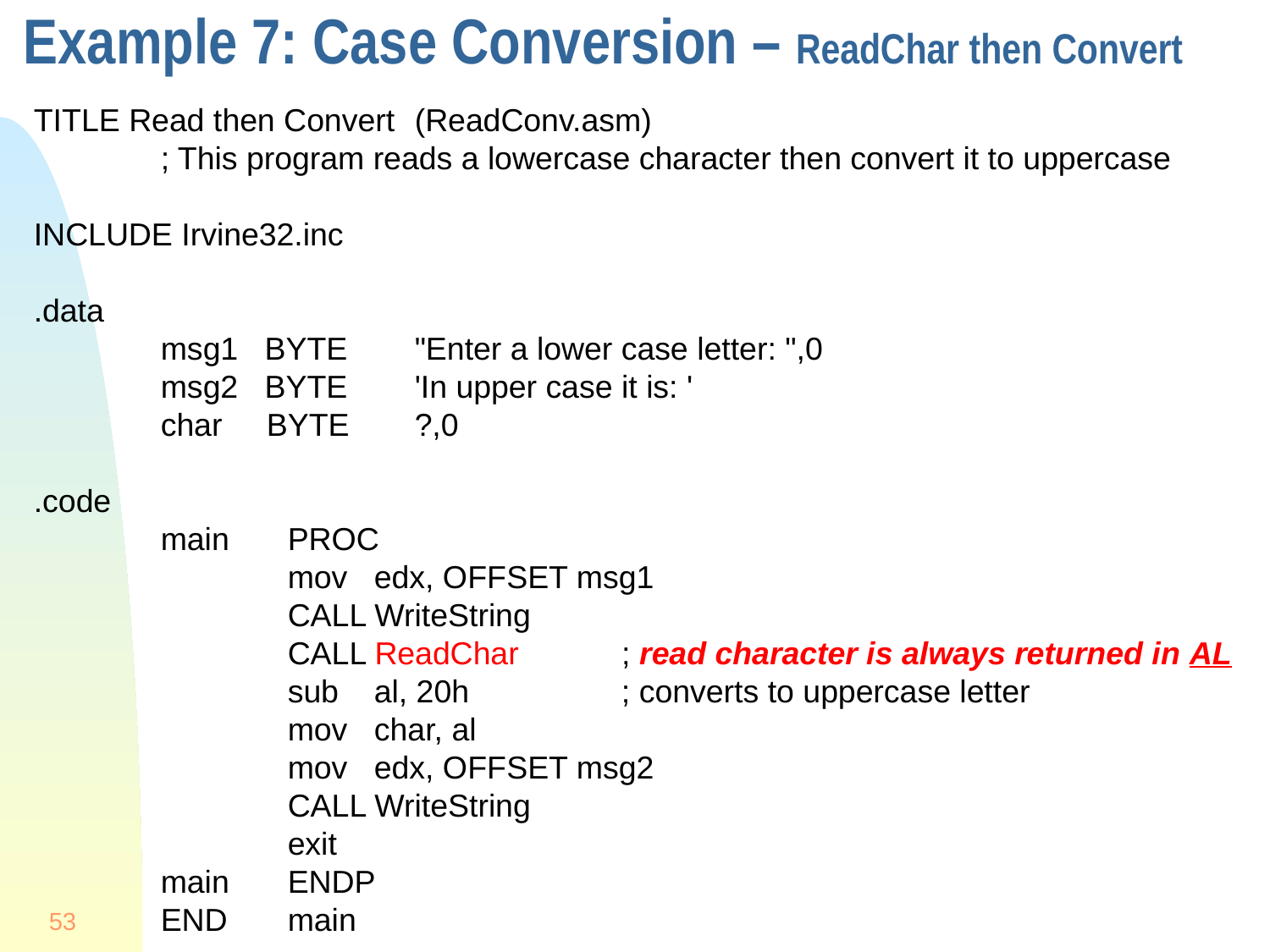

# Example 7: Case Conversion – ReadChar then Convert
TITLE Read then Convert	(ReadConv.asm)
	; This program reads a lowercase character then convert it to uppercase

INCLUDE Irvine32.inc

.data
	msg1   BYTE	"Enter a lower case letter: ",0
	msg2   BYTE	'In upper case it is: '
	char     BYTE	?,0

.code
	main 	PROC
		mov   edx, OFFSET msg1
		CALL WriteString
		CALL ReadChar	         ; read character is always returned in AL
		sub    al, 20h  	         ; converts to uppercase letter
		mov   char, al
		mov   edx, OFFSET msg2
		CALL WriteString
		exit
	main 	ENDP
END	main
53